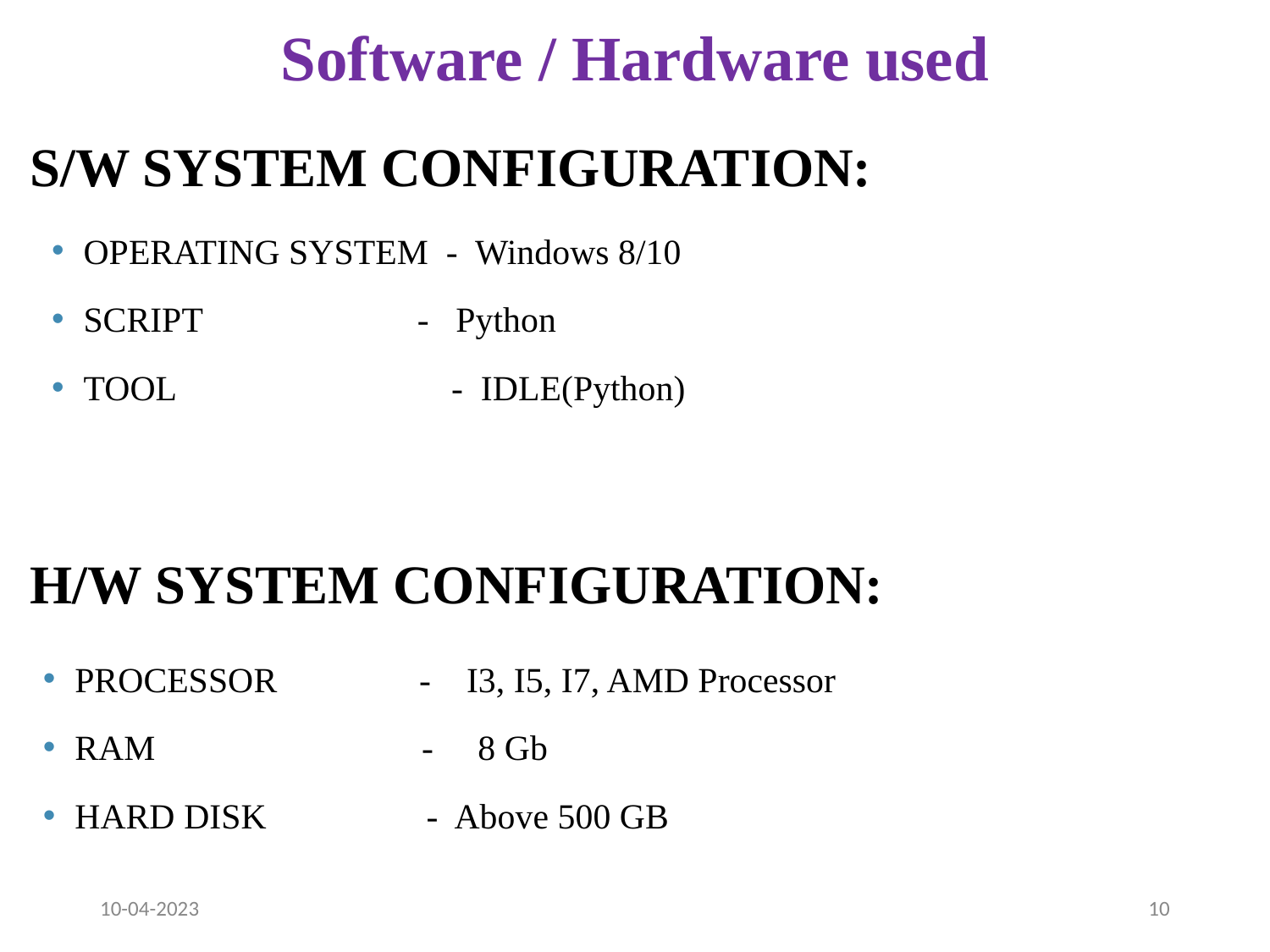

# Software / Hardware used
S/W SYSTEM CONFIGURATION:

OPERATING SYSTEM  -  Windows 8/10
SCRIPT              	         -   Python
TOOL                               -  IDLE(Python)

H/W SYSTEM CONFIGURATION:

PROCESSOR                -    I3, I5, I7, AMD Processor
RAM                              -     8 Gb
HARD DISK                  -  Above 500 GB

10-04-2023
10